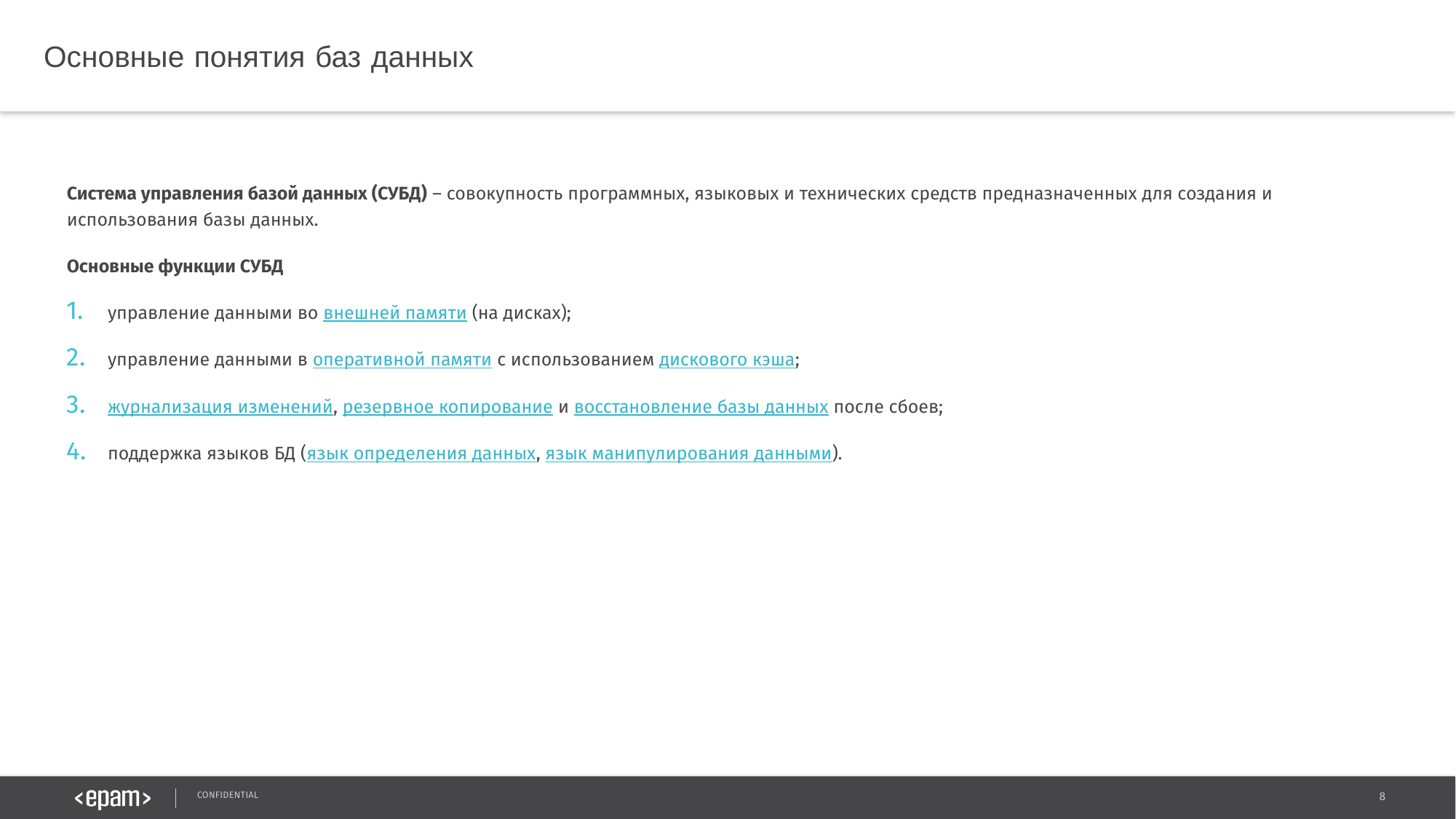

Основные понятия баз данных
Система управления базой данных (СУБД) – совокупность программных, языковых и технических средств предназначенных для создания и использования базы данных.
Основные функции СУБД
управление данными во внешней памяти (на дисках);
управление данными в оперативной памяти с использованием дискового кэша;
журнализация изменений, резервное копирование и восстановление базы данных после сбоев;
поддержка языков БД (язык определения данных, язык манипулирования данными).